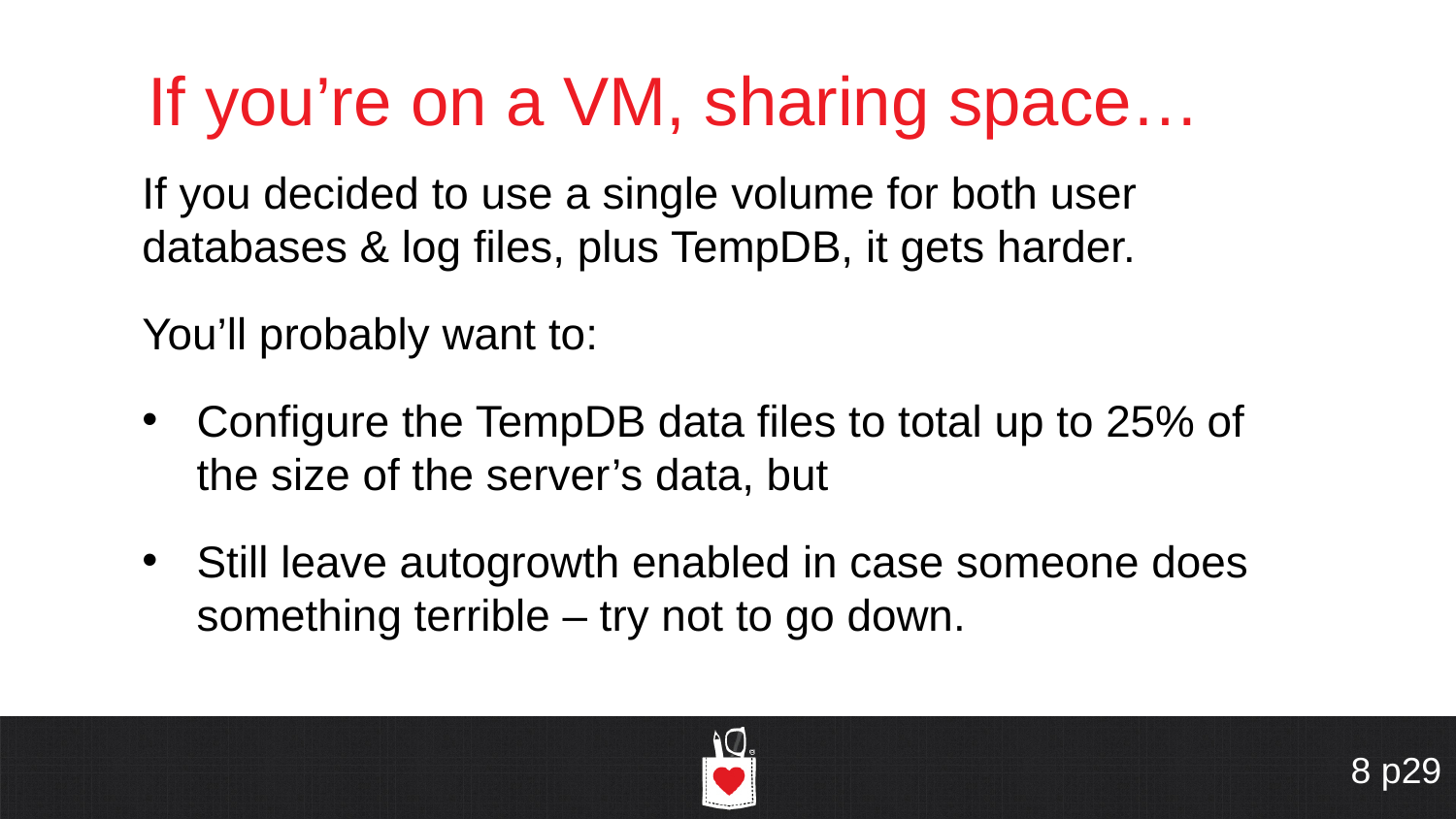

# If you’re on a VM, sharing space…
If you decided to use a single volume for both user databases & log files, plus TempDB, it gets harder.
You’ll probably want to:
Configure the TempDB data files to total up to 25% of the size of the server’s data, but
Still leave autogrowth enabled in case someone does something terrible – try not to go down.